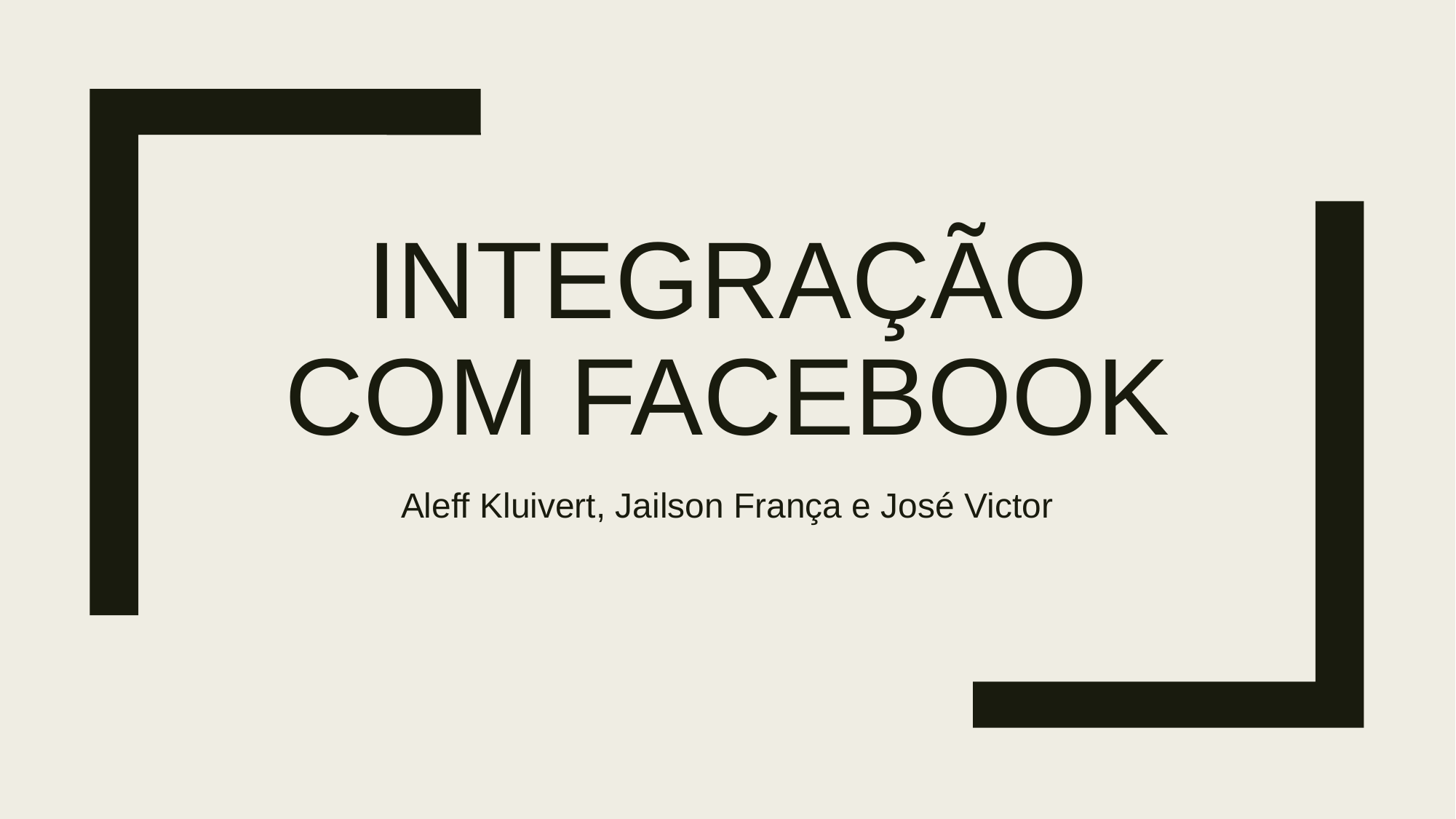

# Integração com Facebook
Aleff Kluivert, Jailson França e José Victor